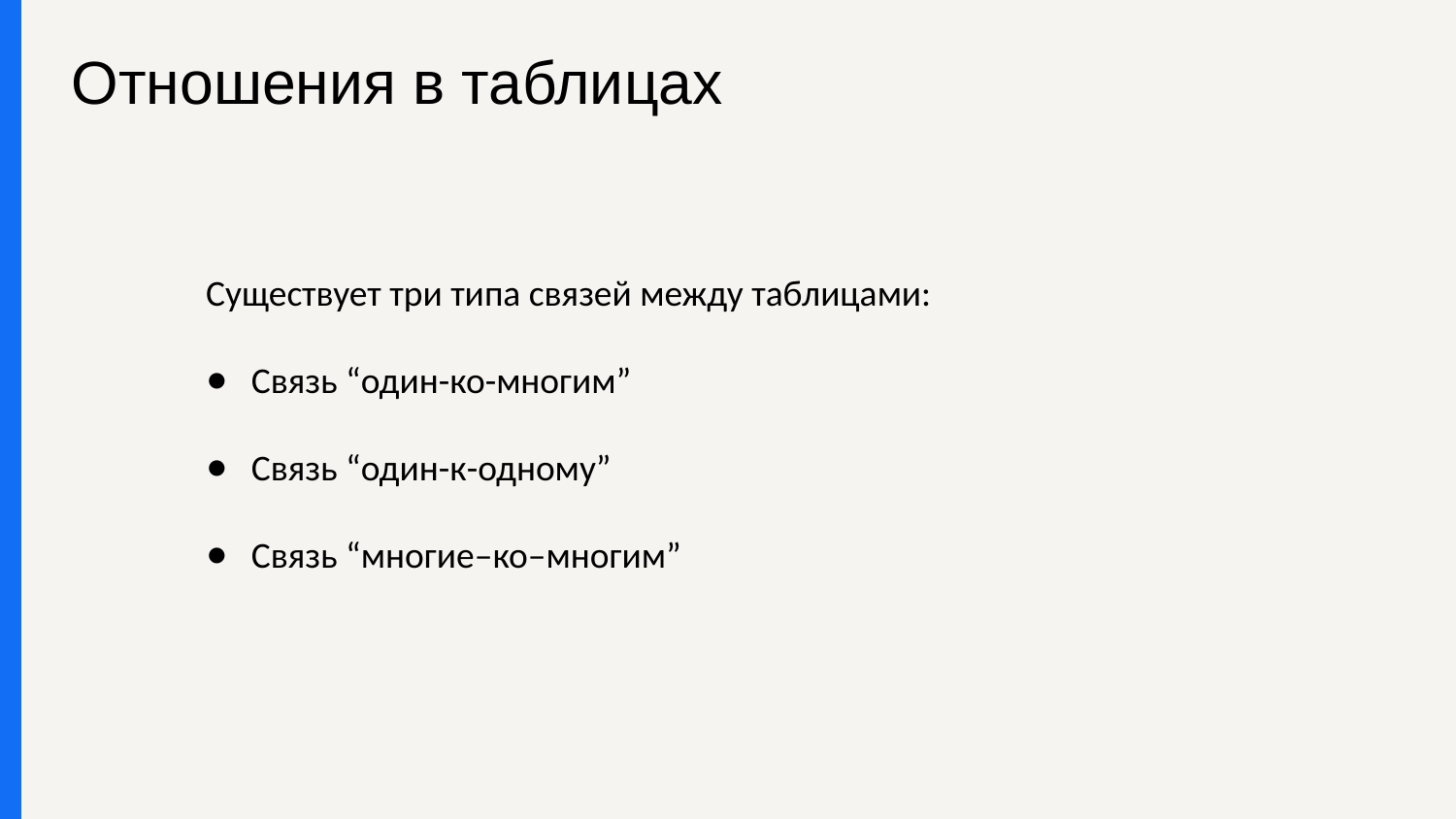

# Отношения в таблицах
Существует три типа связей между таблицами:
Связь “один-ко-многим”
Связь “один-к-одному”
Связь “многие–ко–многим”